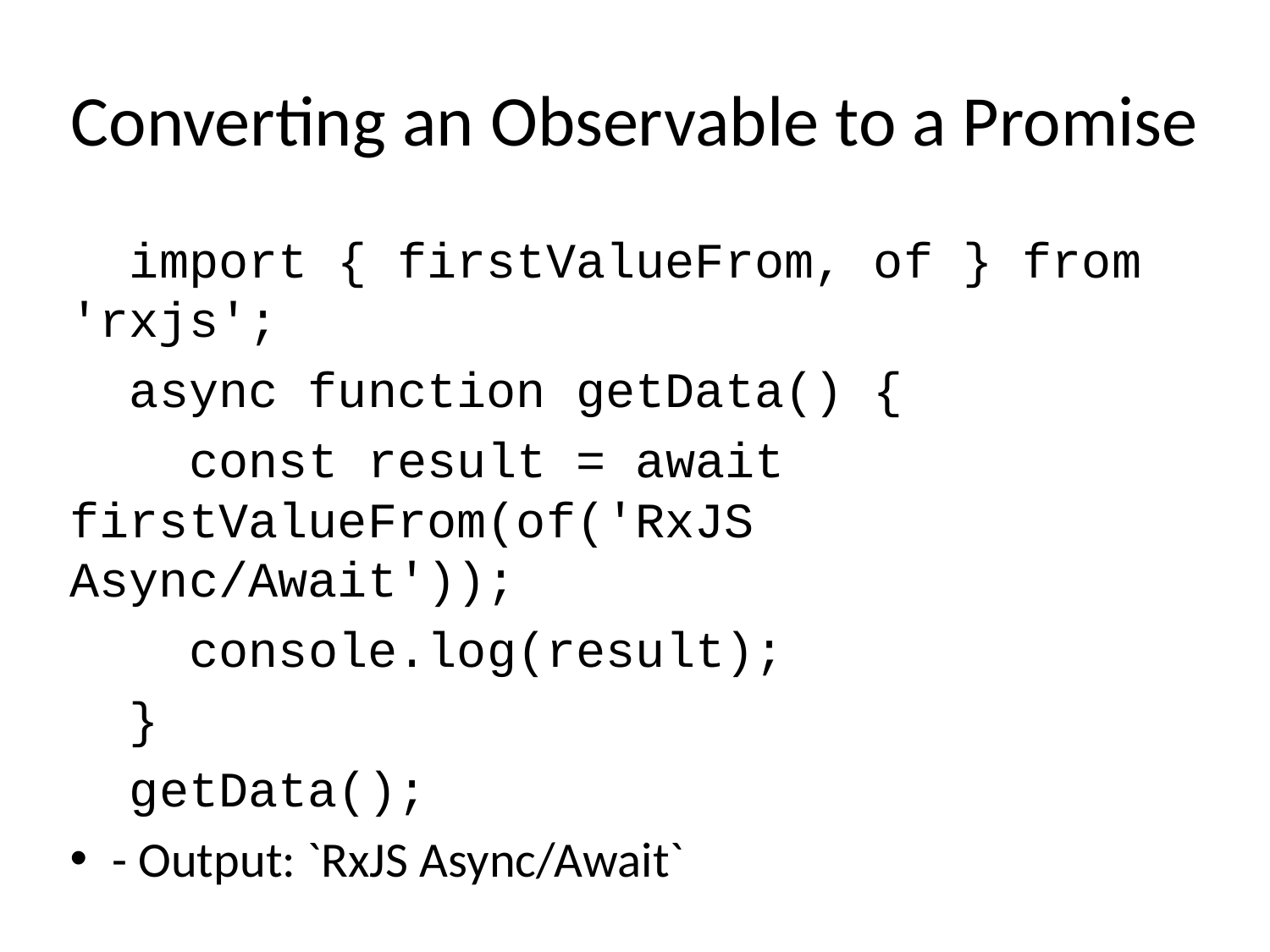

# Converting an Observable to a Promise
  import { firstValueFrom, of } from 'rxjs';
  async function getData() {
    const result = await firstValueFrom(of('RxJS Async/Await'));
    console.log(result);
  }
  getData();
- Output: `RxJS Async/Await`